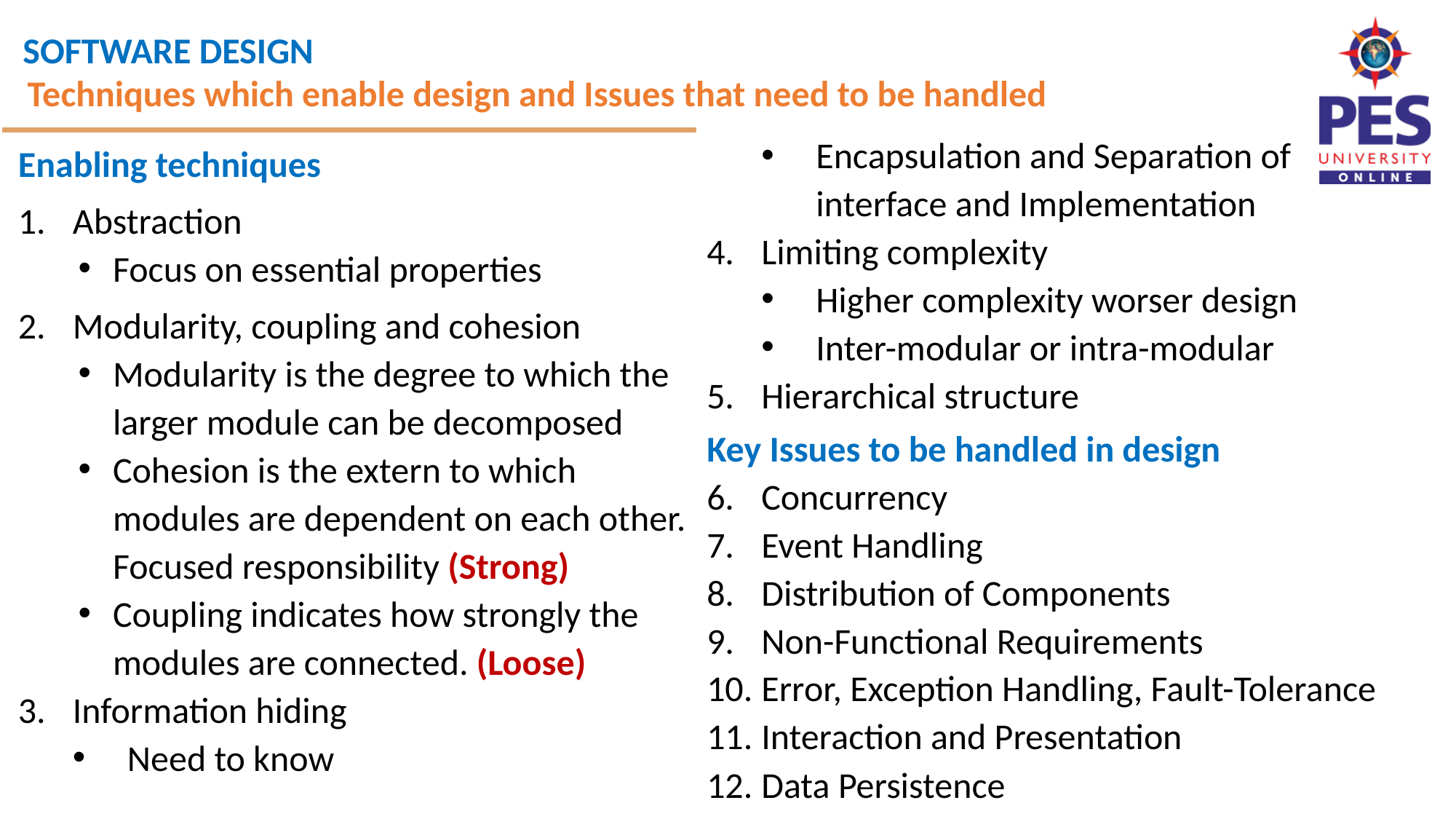

Techniques which enable design and Issues that need to be handled
Enabling techniques
Abstraction
Focus on essential properties
Modularity, coupling and cohesion
Modularity is the degree to which the  larger module can be decomposed
Cohesion is the extern to which modules are dependent on each other. Focused responsibility (Strong)
Coupling indicates how strongly the modules are connected. (Loose)
Information hiding
Need to know
Encapsulation and Separation of interface and Implementation
Limiting complexity
Higher complexity worser design
Inter-modular or intra-modular
Hierarchical structure
Key Issues to be handled in design
Concurrency
Event Handling
Distribution of Components
Non-Functional Requirements
Error, Exception Handling, Fault-Tolerance
Interaction and Presentation
Data Persistence